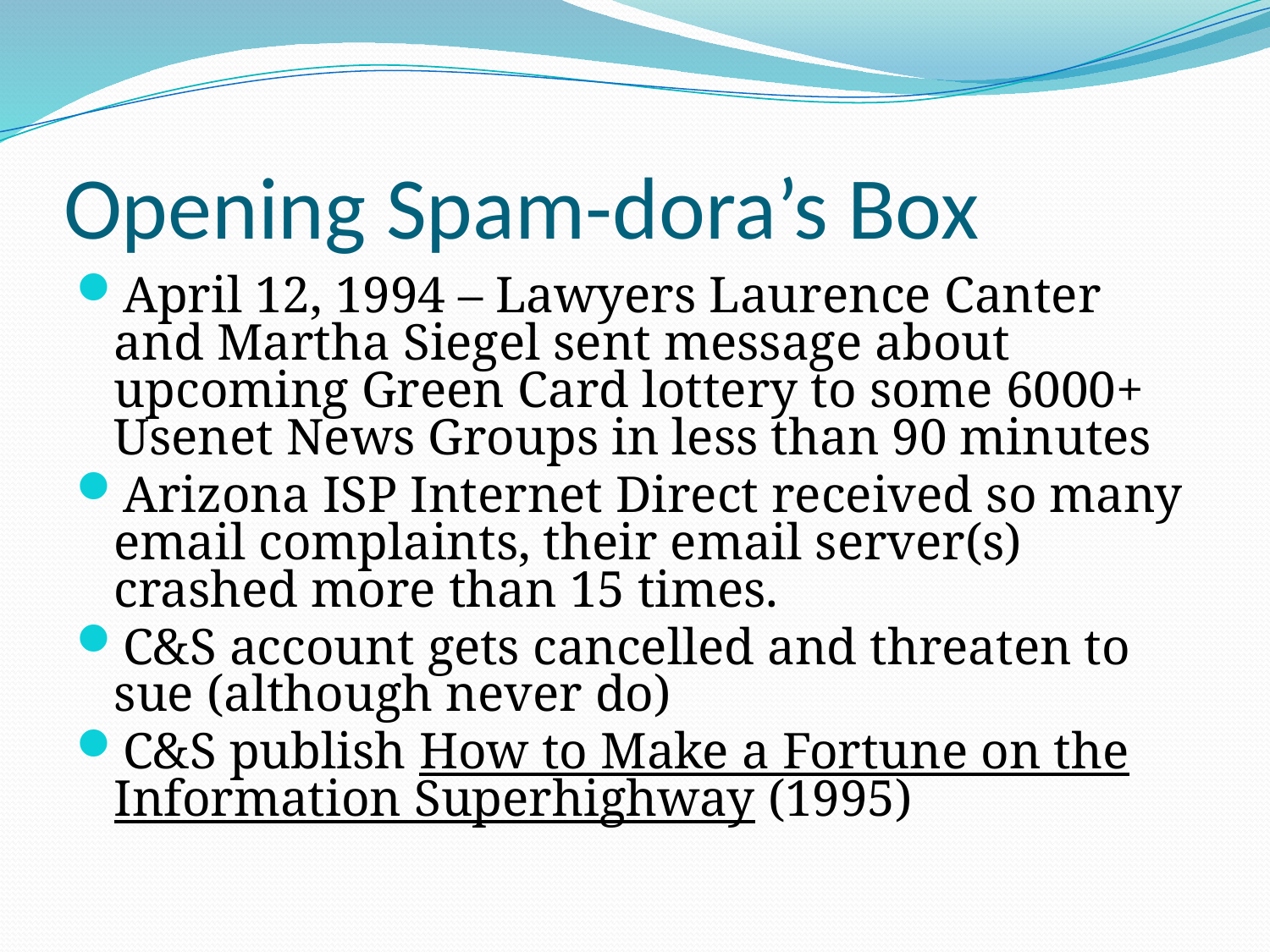

# Opening Spam-dora’s Box
April 12, 1994 – Lawyers Laurence Canter and Martha Siegel sent message about upcoming Green Card lottery to some 6000+ Usenet News Groups in less than 90 minutes
Arizona ISP Internet Direct received so many email complaints, their email server(s) crashed more than 15 times.
C&S account gets cancelled and threaten to sue (although never do)
C&S publish How to Make a Fortune on the Information Superhighway (1995)